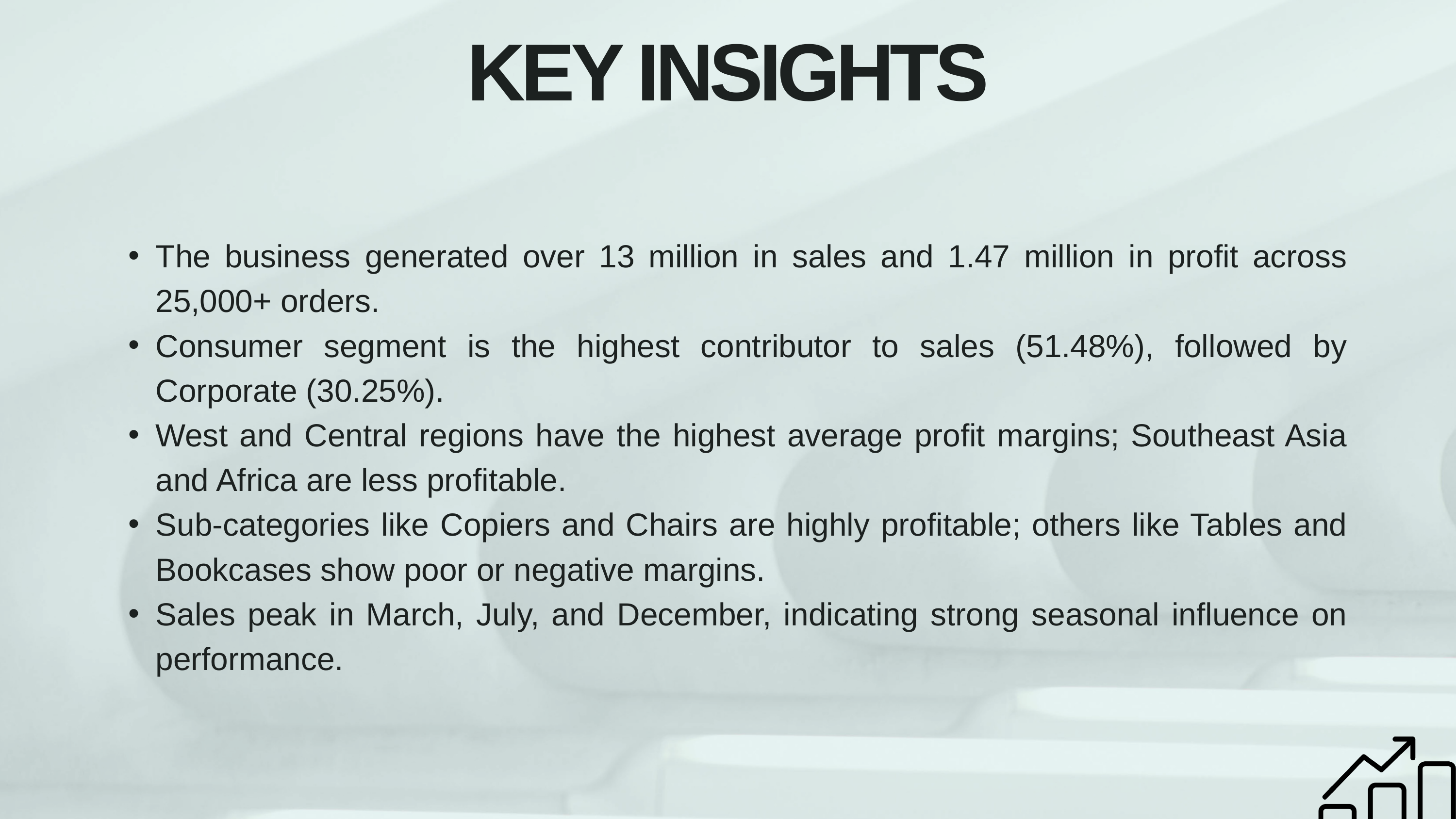

KEY INSIGHTS
The business generated over 13 million in sales and 1.47 million in profit across 25,000+ orders.
Consumer segment is the highest contributor to sales (51.48%), followed by Corporate (30.25%).
West and Central regions have the highest average profit margins; Southeast Asia and Africa are less profitable.
Sub-categories like Copiers and Chairs are highly profitable; others like Tables and Bookcases show poor or negative margins.
Sales peak in March, July, and December, indicating strong seasonal influence on performance.